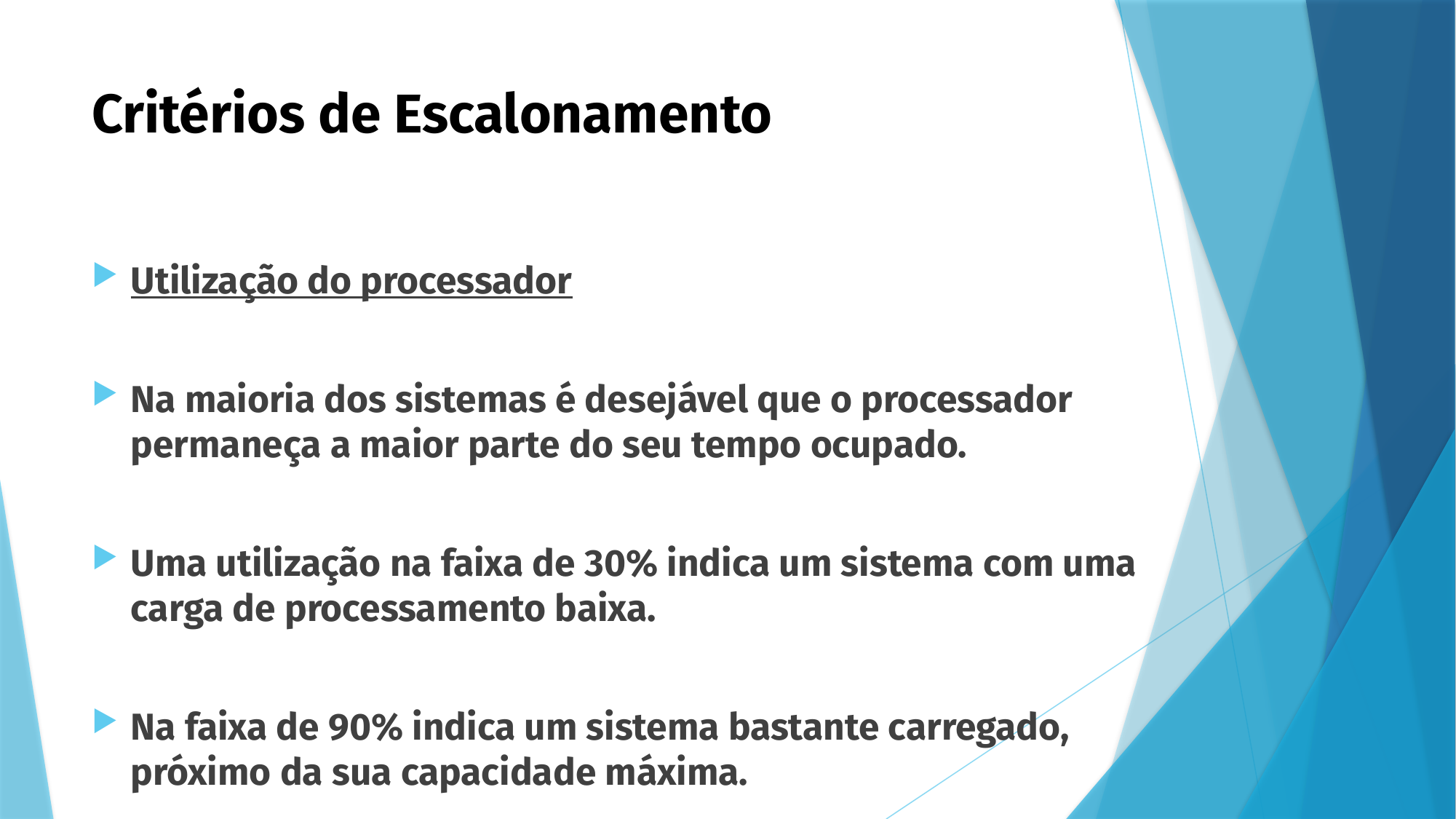

# Critérios de Escalonamento
Utilização do processador

Na maioria dos sistemas é desejável que o processador permaneça a maior parte do seu tempo ocupado.

Uma utilização na faixa de 30% indica um sistema com uma carga de processamento baixa.

Na faixa de 90% indica um sistema bastante carregado, próximo da sua capacidade máxima.